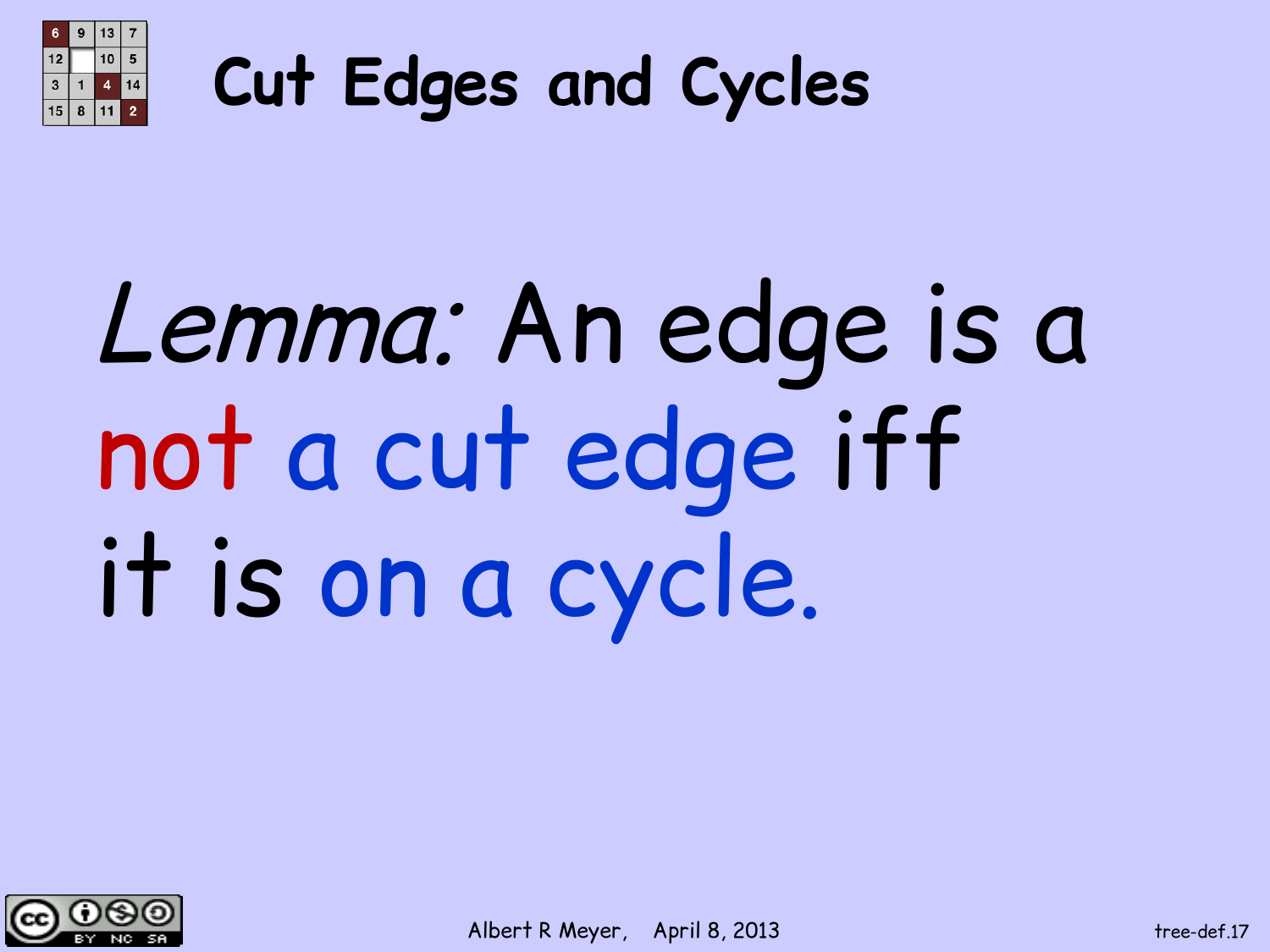

# Cut Edges and Cycles
Lemma: An edge is a
not a cut edge iff
it is on a cycle.
tree-def.17